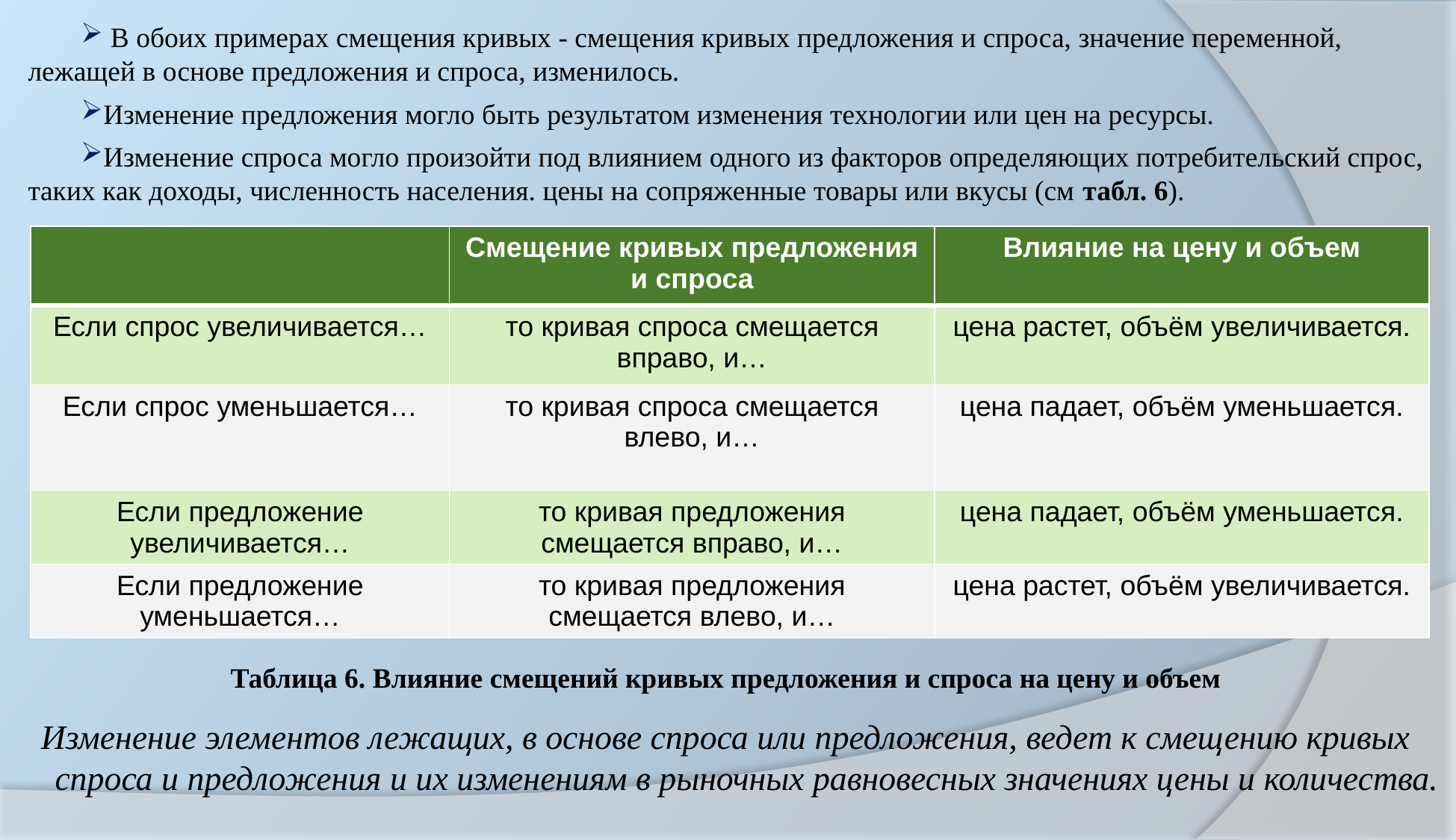

В обоих примерах смещения кривых - смещения кривых предложения и спроса, значение переменной, лежащей в основе предложения и спроса, изменилось.
Изменение предложения могло быть результатом изменения технологии или цен на ресурсы.
Изменение спроса могло произойти под влиянием одного из факторов определяющих потребительский спрос, таких как доходы, численность населения. цены на сопряженные товары или вкусы (см табл. 6).
|  | Смещение кривых предложения и спроса | Влияние на цену и объем |
| --- | --- | --- |
| Если спрос увеличивается… | то кривая спроса смещается вправо, и… | цена растет, объём увеличивается. |
| Если спрос уменьшается… | то кривая спроса смещается влево, и… | цена падает, объём уменьшается. |
| Если предложение увеличивается… | то кривая предложения смещается вправо, и… | цена падает, объём уменьшается. |
| Если предложение уменьшается… | то кривая предложения смещается влево, и… | цена растет, объём увеличивается. |
Таблица 6. Влияние смещений кривых предложения и спроса на цену и объем
Изменение элементов лежащих, в основе спроса или предложения, ведет к смещению кривых спроса и предложения и их изменениям в рыночных равновесных значениях цены и количества.